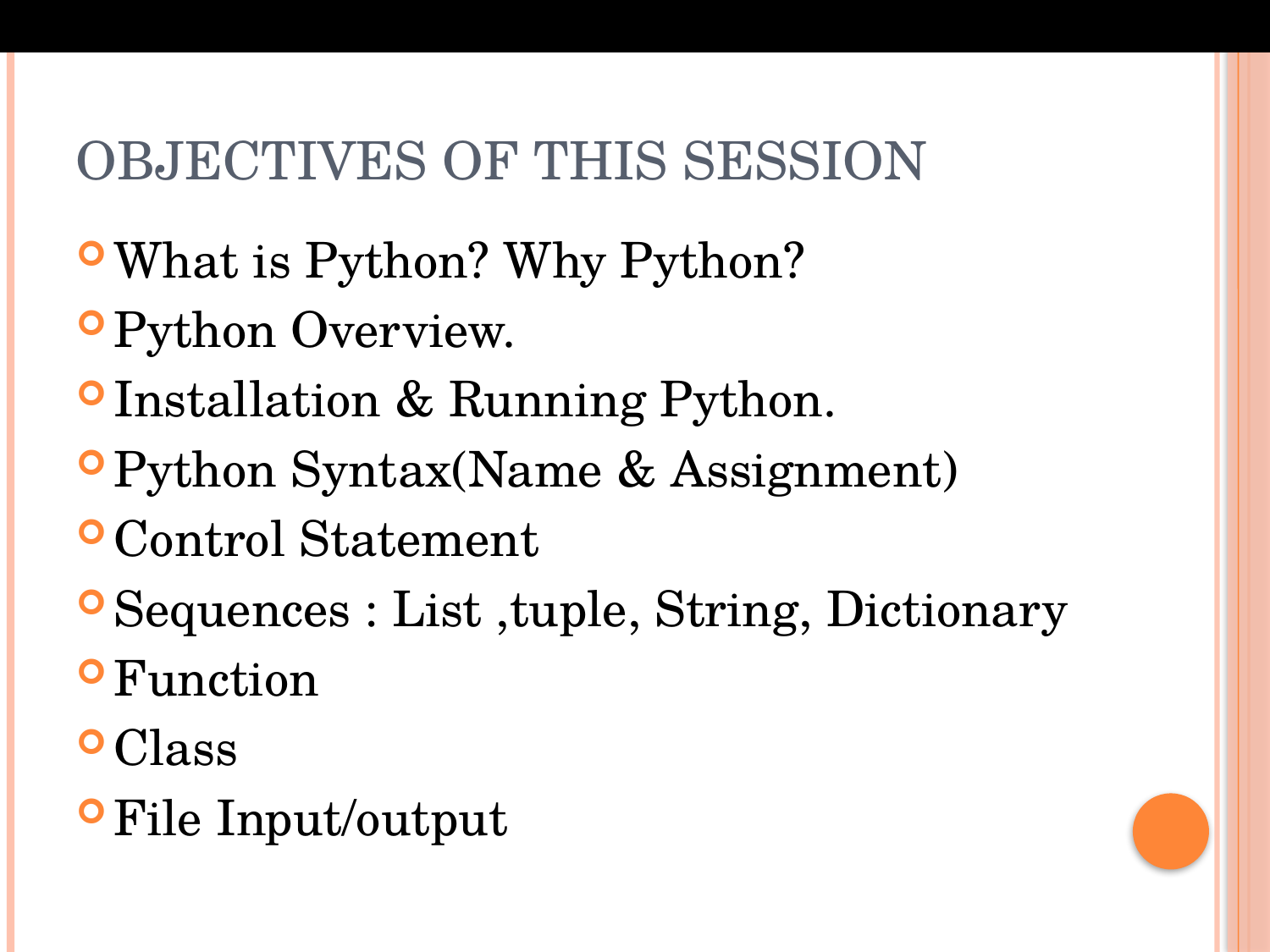

# Objectives of this Session
What is Python? Why Python?
Python Overview.
Installation & Running Python.
Python Syntax(Name & Assignment)
Control Statement
Sequences : List ,tuple, String, Dictionary
Function
Class
File Input/output